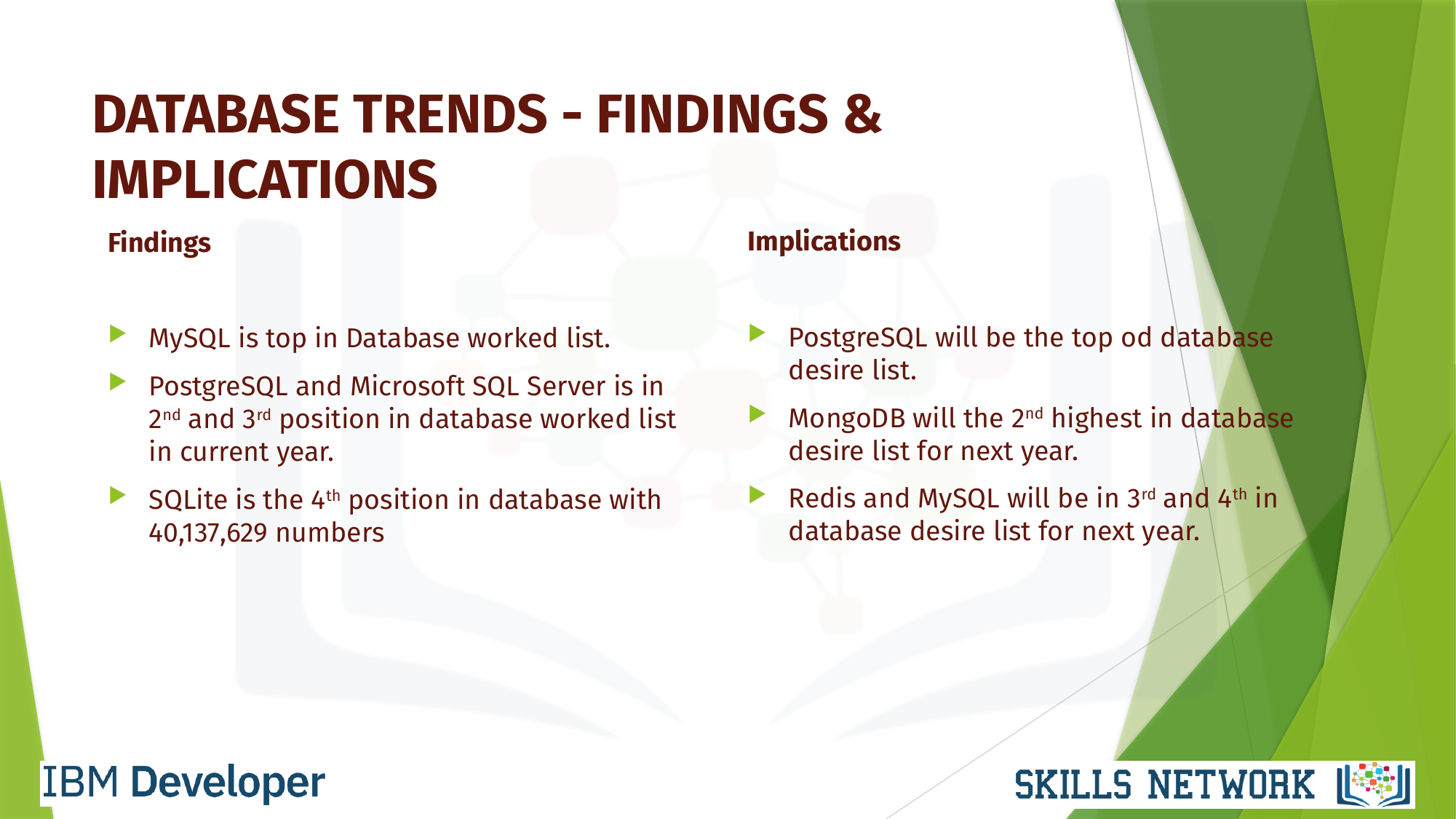

# DATABASE TRENDS - FINDINGS & IMPLICATIONS
Implications

PostgreSQL will be the top od database desire list.
MongoDB will the 2nd highest in database desire list for next year.
Redis and MySQL will be in 3rd and 4th in database desire list for next year.
Findings

MySQL is top in Database worked list.
PostgreSQL and Microsoft SQL Server is in 2nd and 3rd position in database worked list in current year.
SQLite is the 4th position in database with 40,137,629 numbers